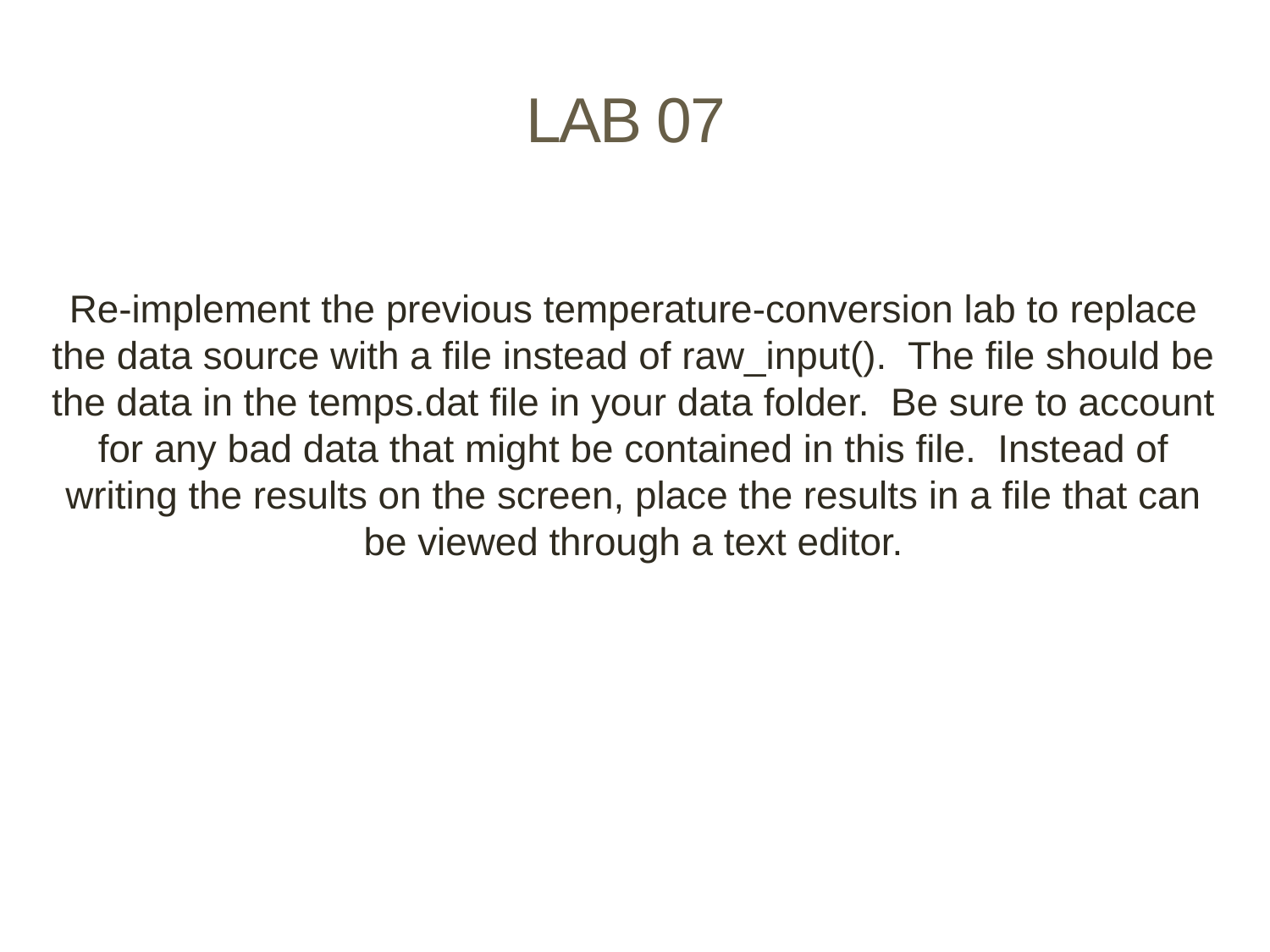

# LAB 07

Re-implement the previous temperature-conversion lab to replace the data source with a file instead of raw_input().  The file should be the data in the temps.dat file in your data folder.  Be sure to account for any bad data that might be contained in this file.  Instead of writing the results on the screen, place the results in a file that can be viewed through a text editor.